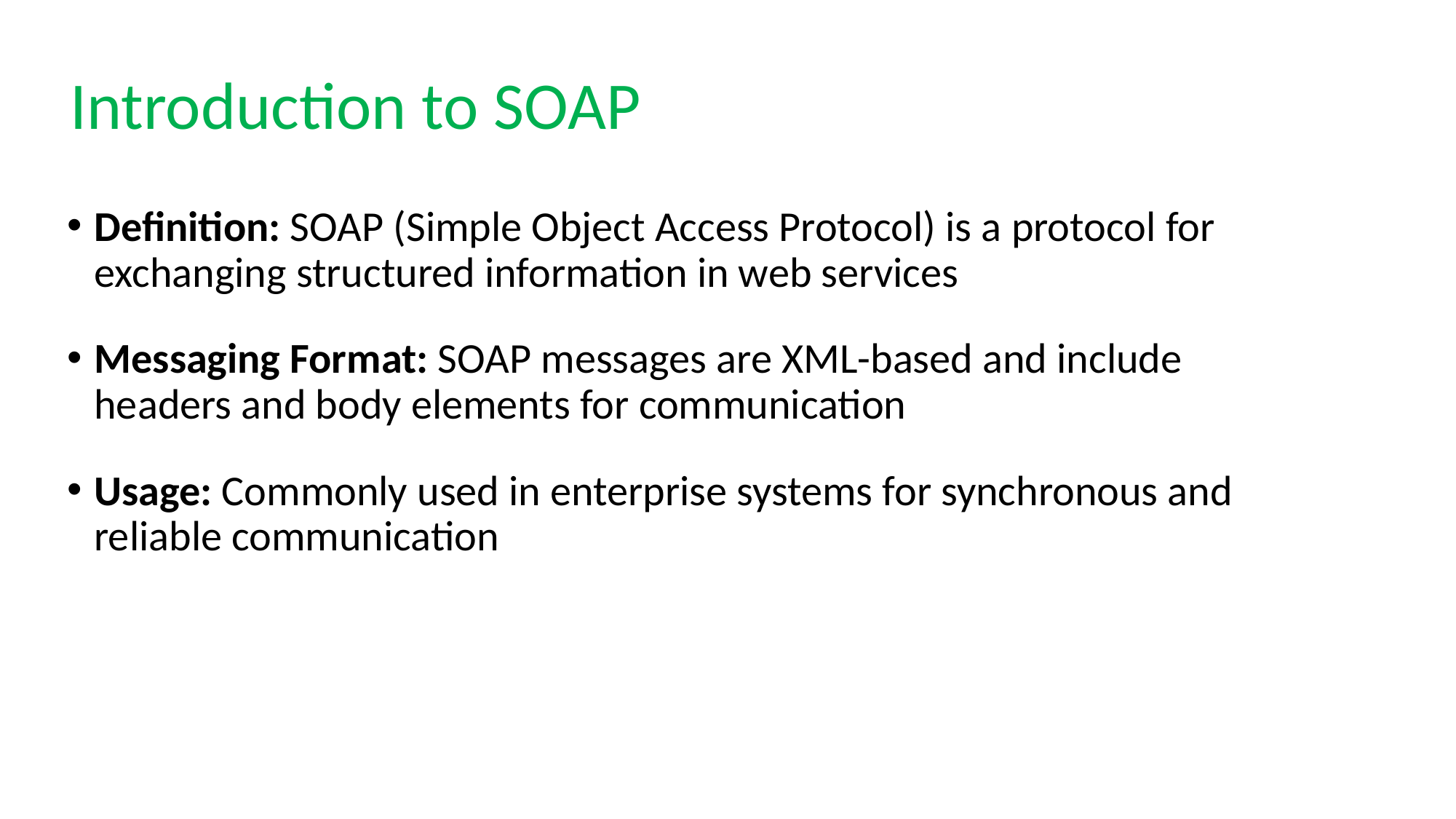

# Introduction to SOAP
Definition: SOAP (Simple Object Access Protocol) is a protocol for exchanging structured information in web services
Messaging Format: SOAP messages are XML-based and include headers and body elements for communication
Usage: Commonly used in enterprise systems for synchronous and reliable communication